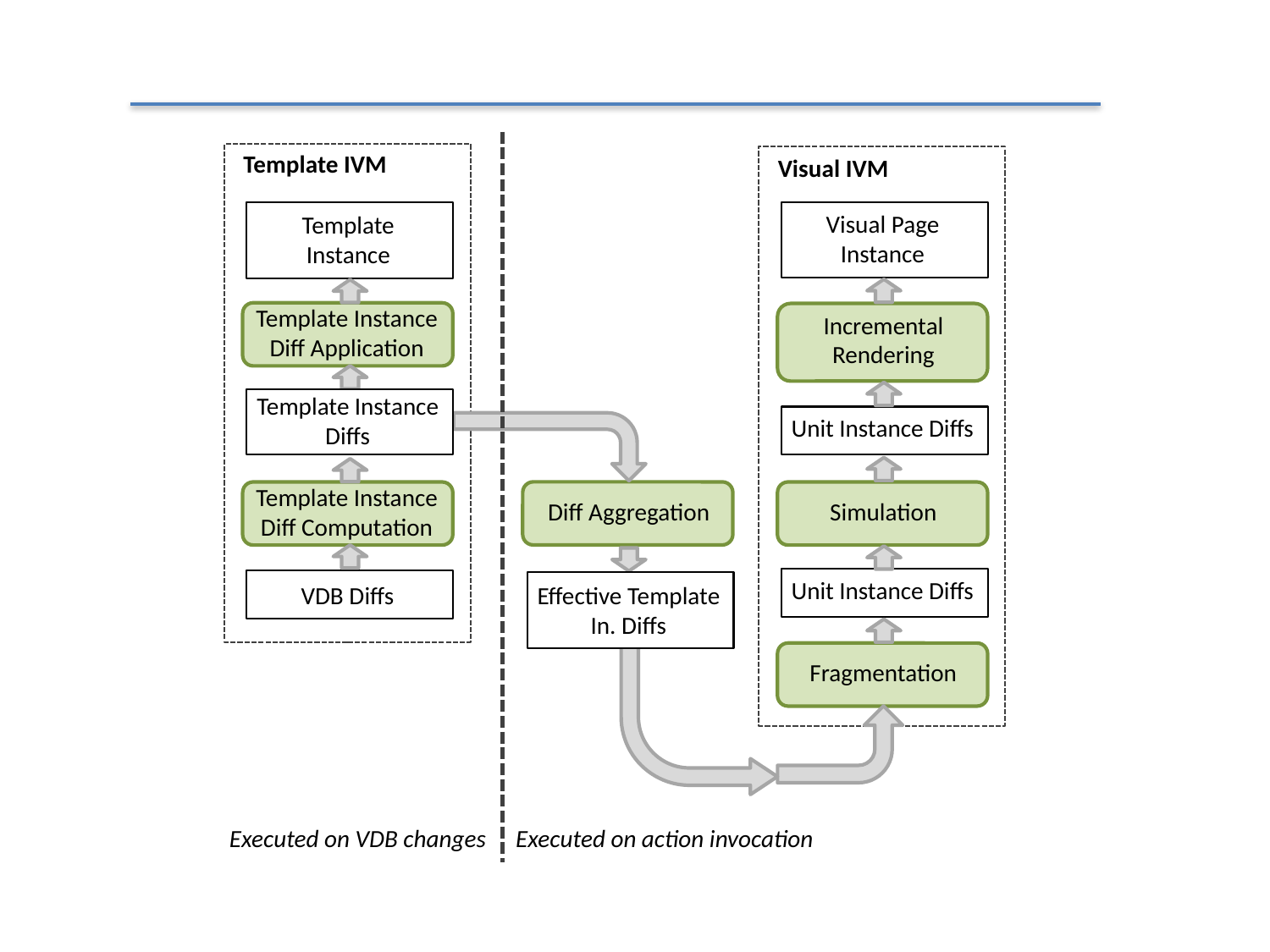

Template IVM

Visual IVM
Visual Page Instance

Template Instance

Template Instance Diff Application

Incremental Rendering

Template Instance Diffs

Unit Instance Diffs

Template Instance
Diff Computation

Diff Aggregation
Simulation

Unit Instance Diffs

VDB Diffs
Effective Template In. Diffs

Fragmentation

Executed on action invocation
Executed on VDB changes